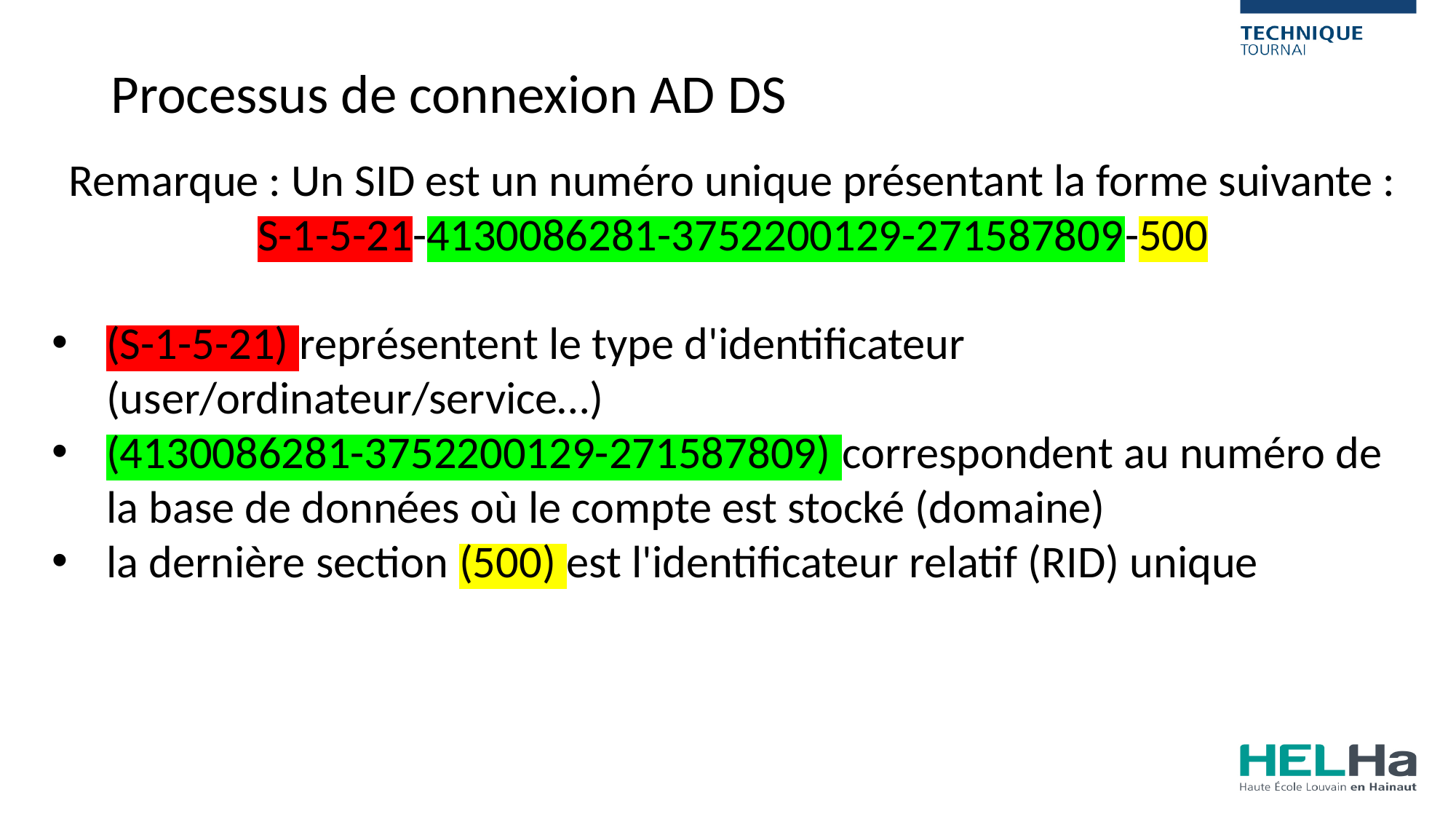

Processus de connexion AD DS
Remarque : Un SID est un numéro unique présentant la forme suivante : S-1-5-21-4130086281-3752200129-271587809-500

(S-1-5-21) représentent le type d'identificateur (user/ordinateur/service…)
(4130086281-3752200129-271587809) correspondent au numéro de la base de données où le compte est stocké (domaine)
la dernière section (500) est l'identificateur relatif (RID) unique